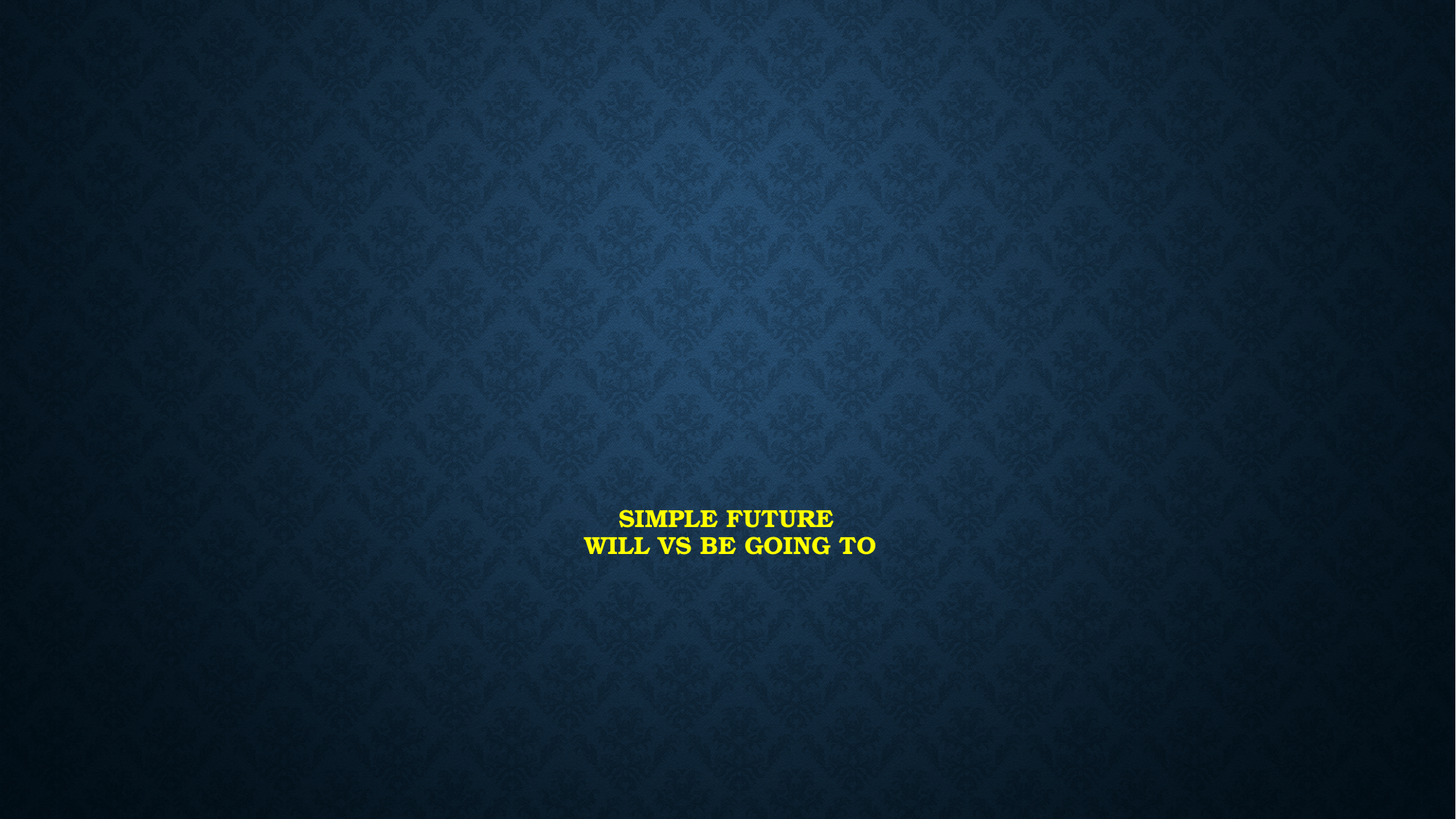

# Simple future Will vs Be going to